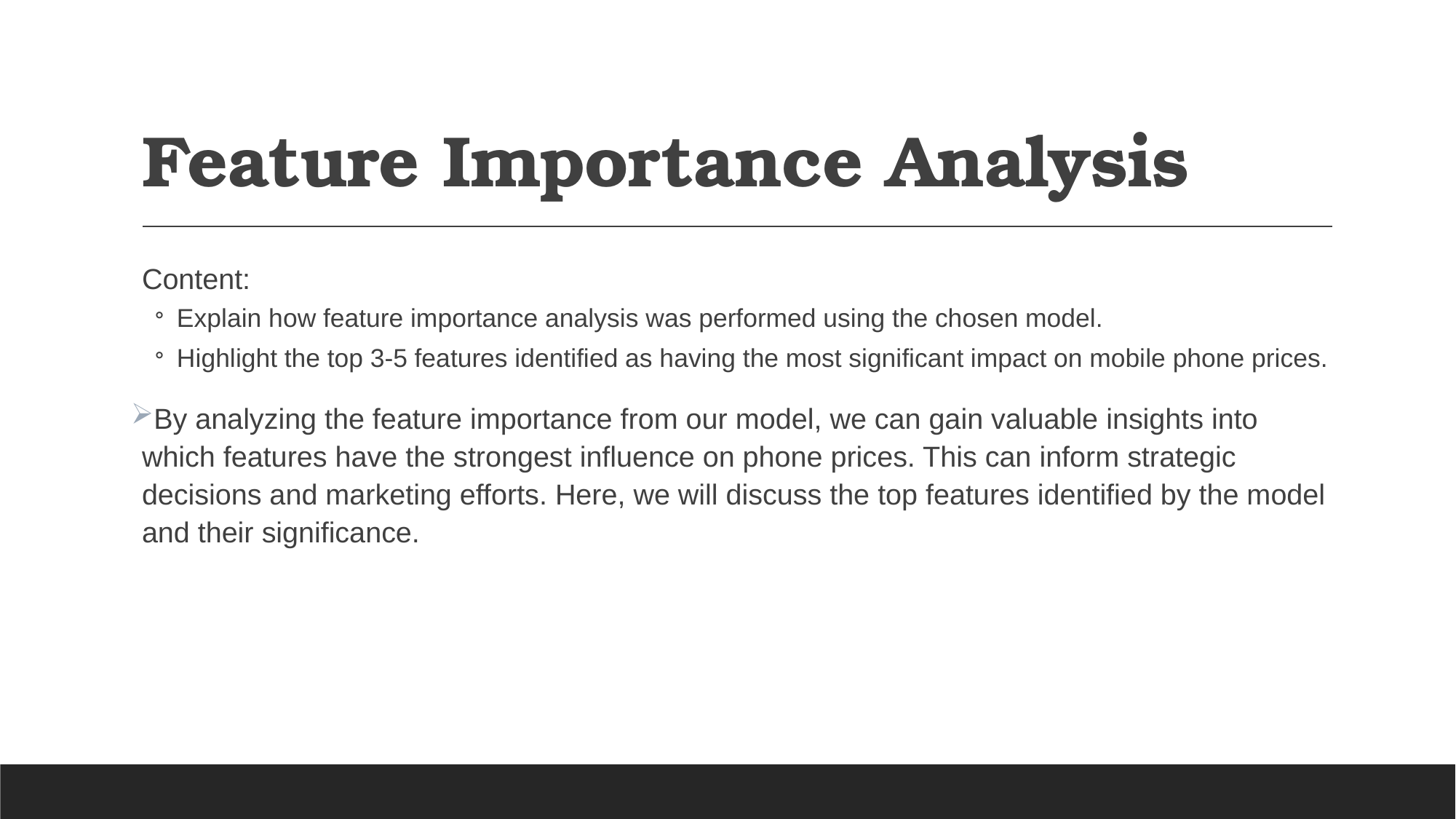

# Feature Importance Analysis
Content:
Explain how feature importance analysis was performed using the chosen model.
Highlight the top 3-5 features identified as having the most significant impact on mobile phone prices.
By analyzing the feature importance from our model, we can gain valuable insights into which features have the strongest influence on phone prices. This can inform strategic decisions and marketing efforts. Here, we will discuss the top features identified by the model and their significance.